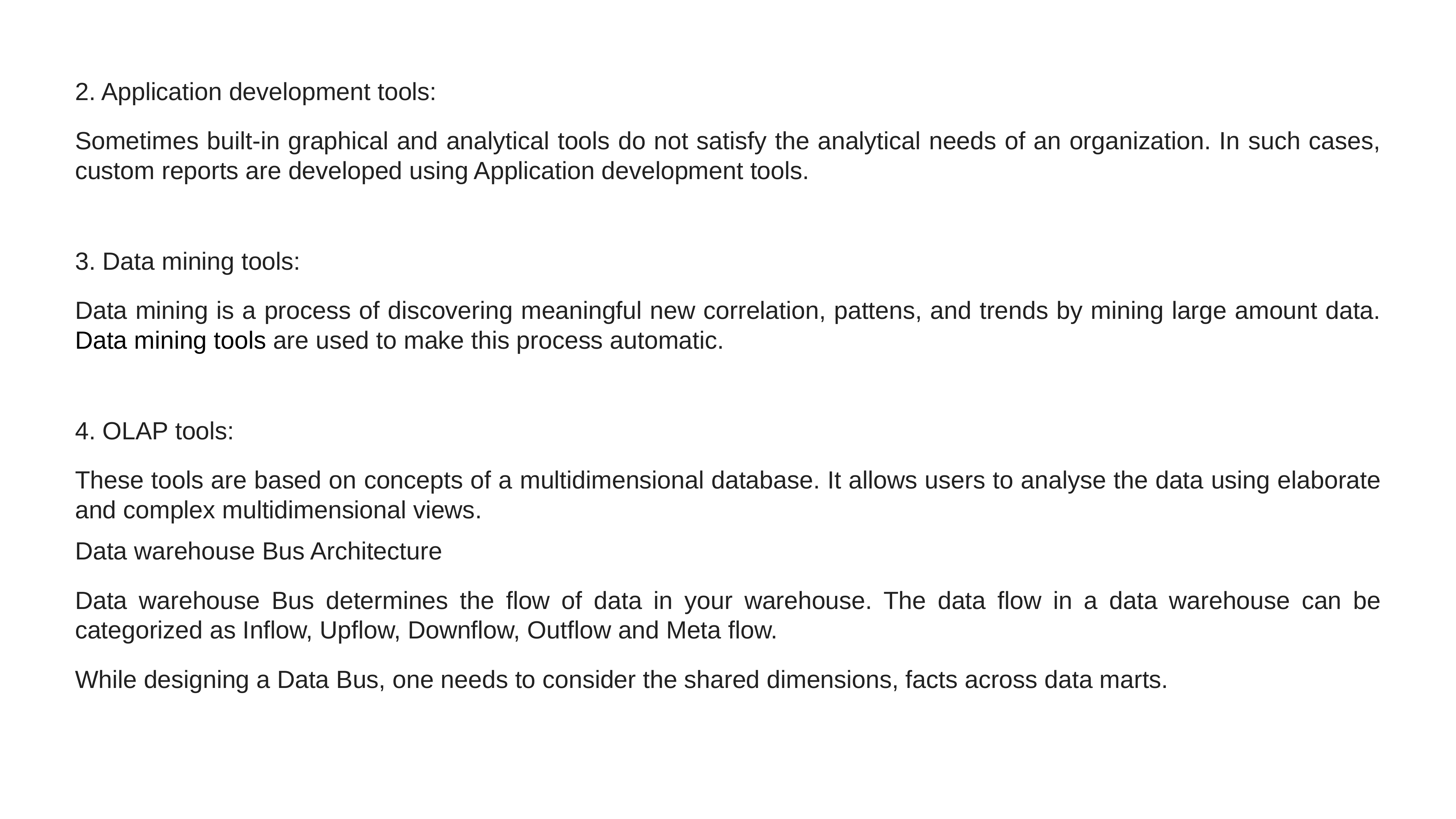

2. Application development tools:
Sometimes built-in graphical and analytical tools do not satisfy the analytical needs of an organization. In such cases, custom reports are developed using Application development tools.

3. Data mining tools:
Data mining is a process of discovering meaningful new correlation, pattens, and trends by mining large amount data. Data mining tools are used to make this process automatic.

4. OLAP tools:
These tools are based on concepts of a multidimensional database. It allows users to analyse the data using elaborate and complex multidimensional views.
Data warehouse Bus Architecture
Data warehouse Bus determines the flow of data in your warehouse. The data flow in a data warehouse can be categorized as Inflow, Upflow, Downflow, Outflow and Meta flow.
While designing a Data Bus, one needs to consider the shared dimensions, facts across data marts.